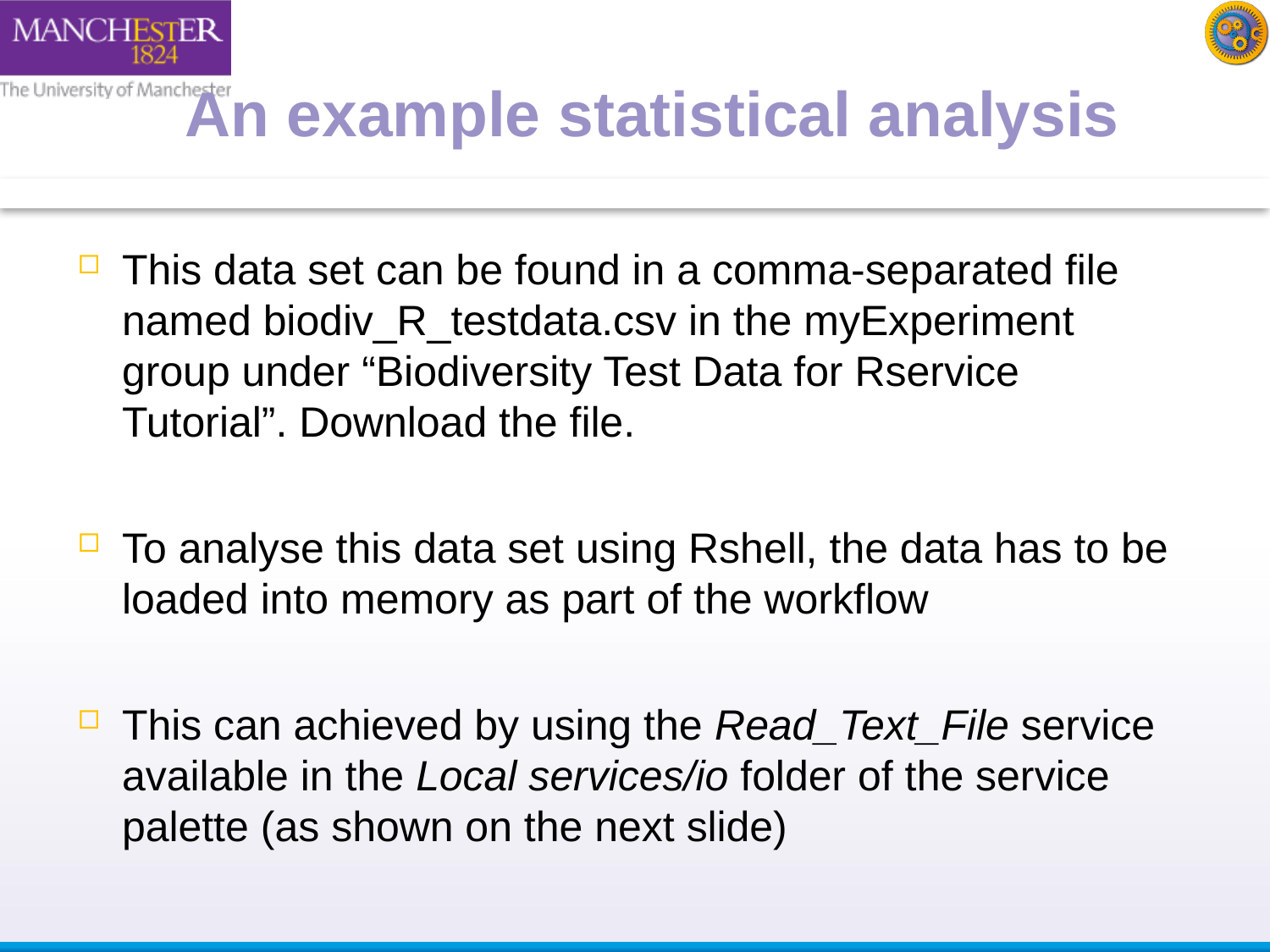

An example statistical analysis
This data set can be found in a comma-separated file named biodiv_R_testdata.csv in the myExperiment group under “Biodiversity Test Data for Rservice Tutorial”. Download the file.

To analyse this data set using Rshell, the data has to be loaded into memory as part of the workflow

This can achieved by using the Read_Text_File service available in the Local services/io folder of the service palette (as shown on the next slide)